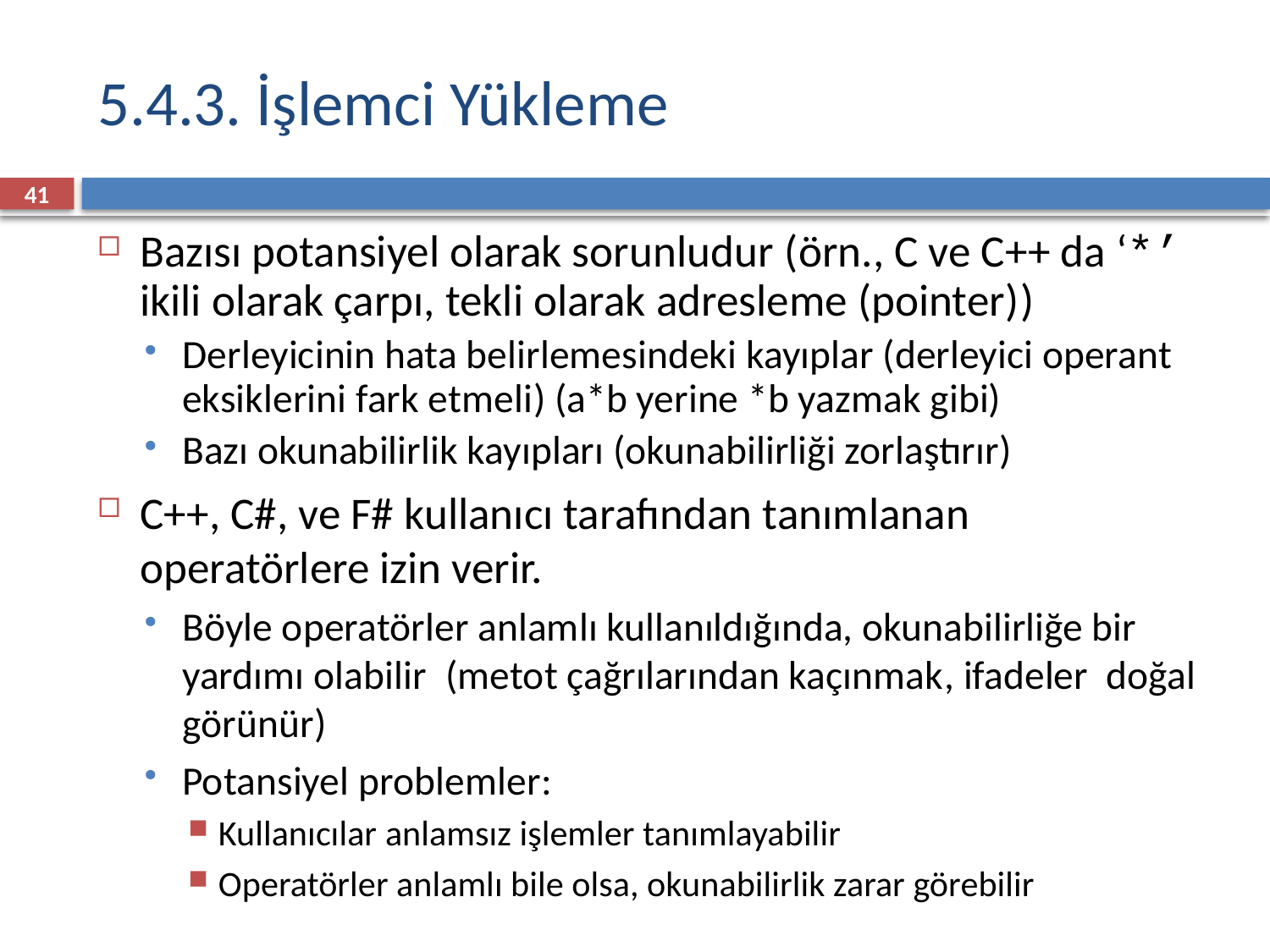

# 5.4.3. İşlemci Yükleme
41
Bazısı potansiyel olarak sorunludur (örn., C ve C++ da ‘*’ ikili olarak çarpı, tekli olarak adresleme (pointer))
Derleyicinin hata belirlemesindeki kayıplar (derleyici operant eksiklerini fark etmeli) (a*b yerine *b yazmak gibi)
Bazı okunabilirlik kayıpları (okunabilirliği zorlaştırır)
C++, C#, ve F# kullanıcı tarafından tanımlanan operatörlere izin verir.
Böyle operatörler anlamlı kullanıldığında, okunabilirliğe bir yardımı olabilir  (metot çağrılarından kaçınmak, ifadeler  doğal görünür)
Potansiyel problemler:
Kullanıcılar anlamsız işlemler tanımlayabilir
Operatörler anlamlı bile olsa, okunabilirlik zarar görebilir